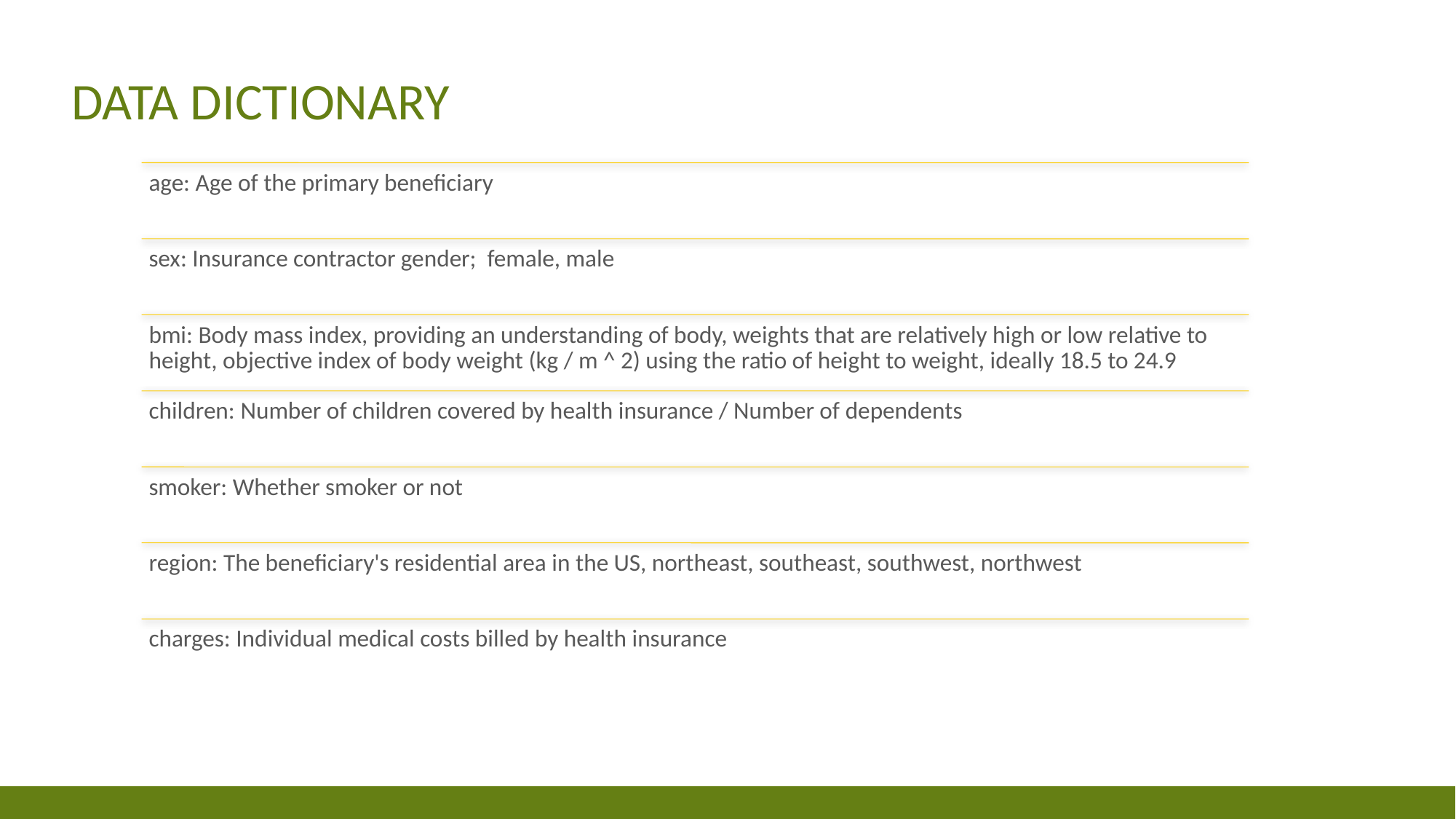

# Data dictionary
age: Age of the primary beneficiary
sex: Insurance contractor gender;  female, male
bmi: Body mass index, providing an understanding of body, weights that are relatively high or low relative to height, objective index of body weight (kg / m ^ 2) using the ratio of height to weight, ideally 18.5 to 24.9
children: Number of children covered by health insurance / Number of dependents
smoker: Whether smoker or not
region: The beneficiary's residential area in the US, northeast, southeast, southwest, northwest
charges: Individual medical costs billed by health insurance